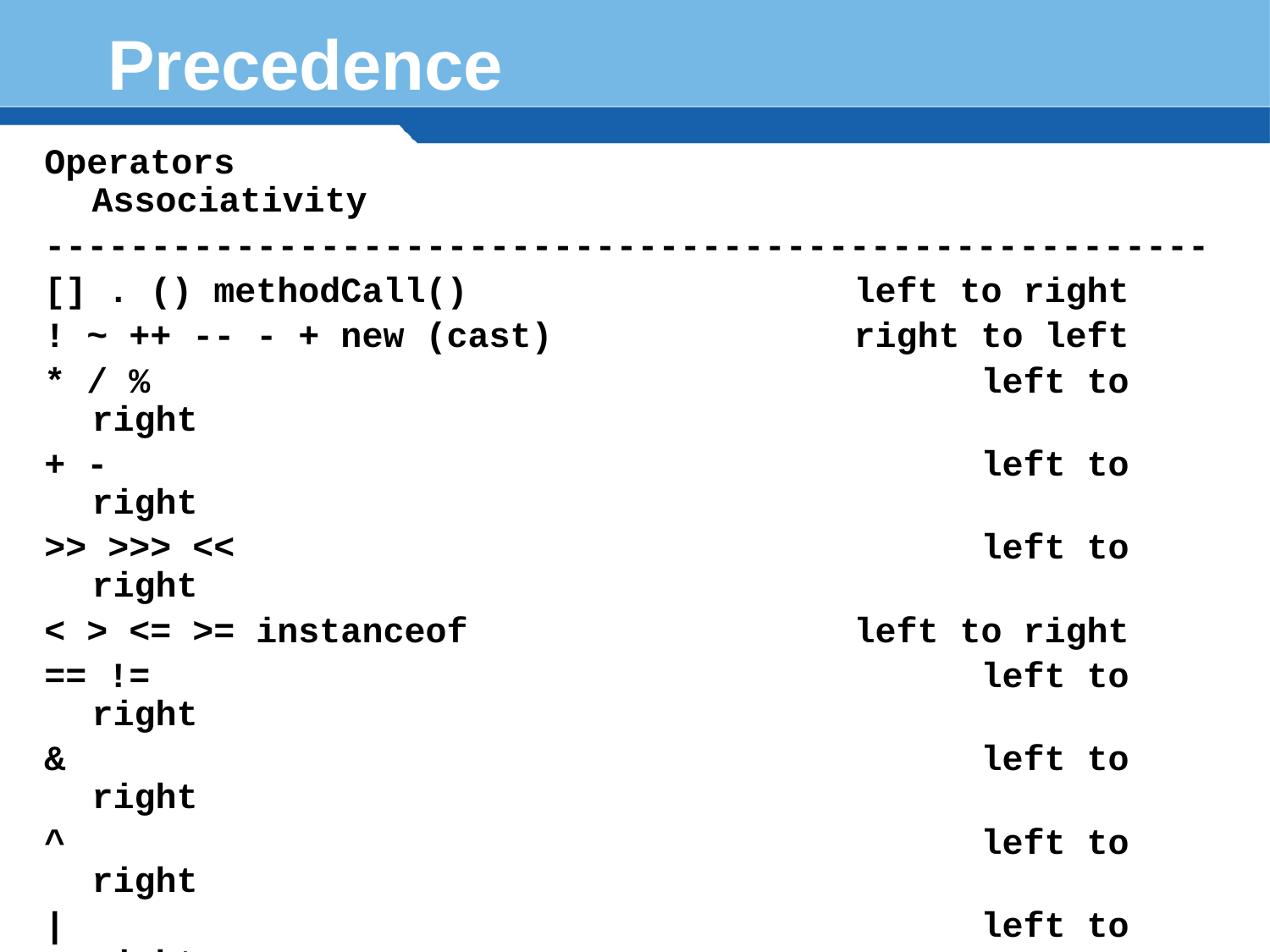

Precedence
Operators					      Associativity
-------------------------------------------------------
[] . () methodCall()				left to right
! ~ ++ -- - + new (cast)			right to left
* / %							left to right
+ -							left to right
>> >>> <<						left to right
< > <= >= instanceof				left to right
== !=							left to right
&								left to right
^								left to right
|								left to right
&&								left to right
||								left to right
?:								left to right
= += -= *= /= >>= <<= >>>= &= ^= |= 	left to right